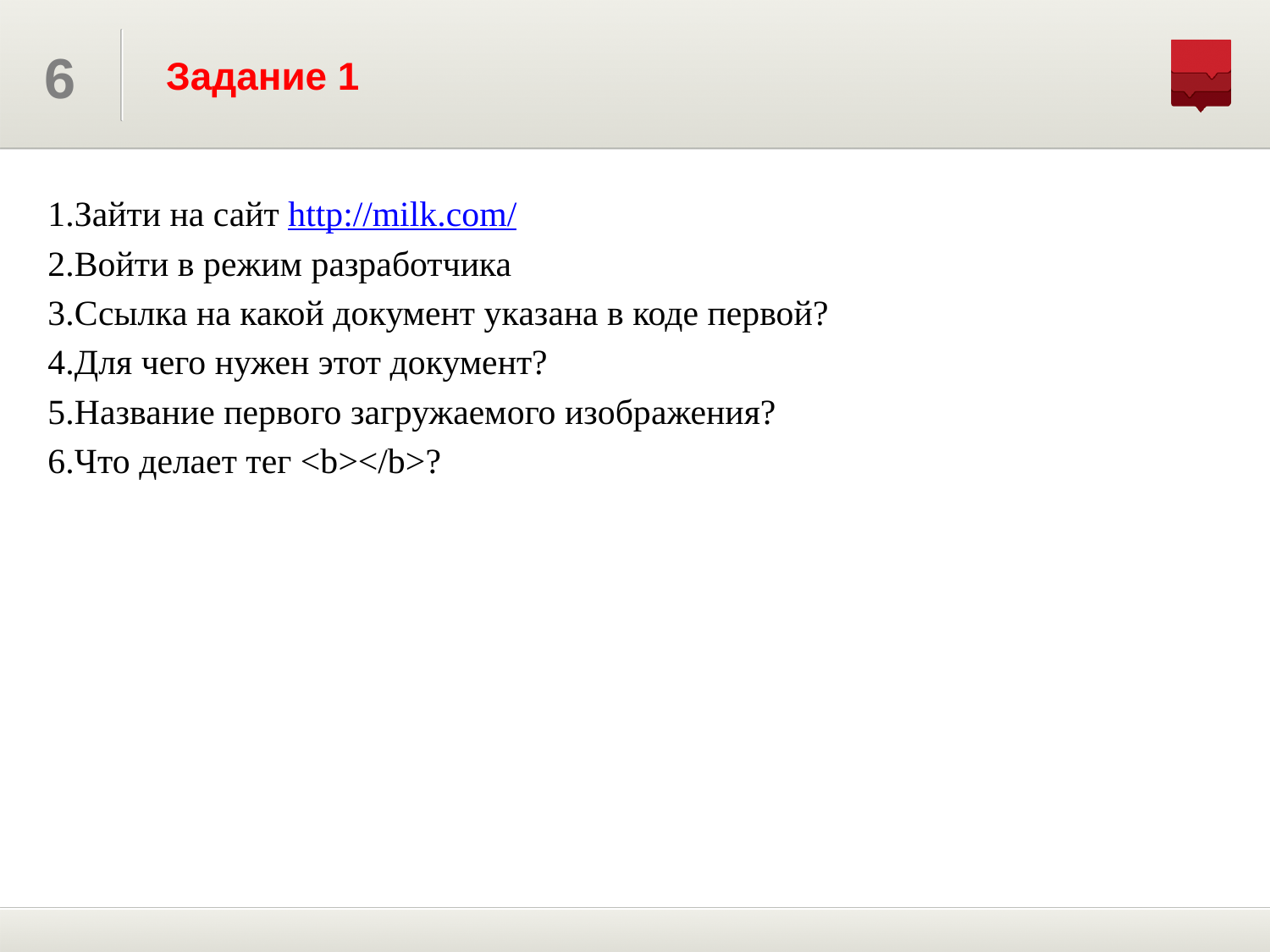

# Задание 1
Зайти на сайт http://milk.com/
Войти в режим разработчика
Ссылка на какой документ указана в коде первой?
Для чего нужен этот документ?
Название первого загружаемого изображения?
Что делает тег <b></b>?